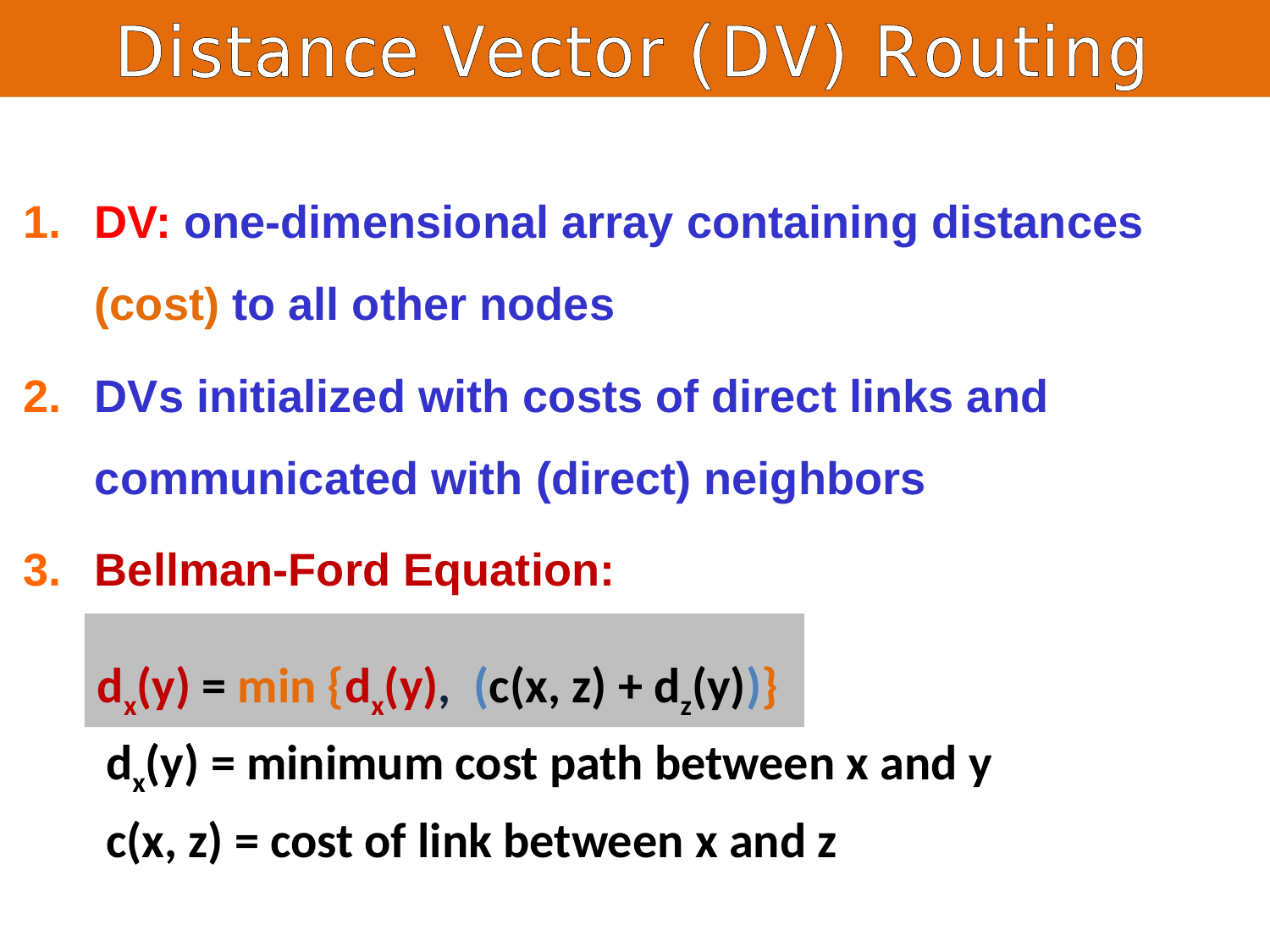

Distance Vector (DV) Routing
DV: one-dimensional array containing distances (cost) to all other nodes
DVs initialized with costs of direct links and communicated with (direct) neighbors
Bellman-Ford Equation:

	 dx(y) = minimum cost path between x and y
	 c(x, z) = cost of link between x and z
dx(y) = min {dx(y),  (c(x, z) + dz(y))}